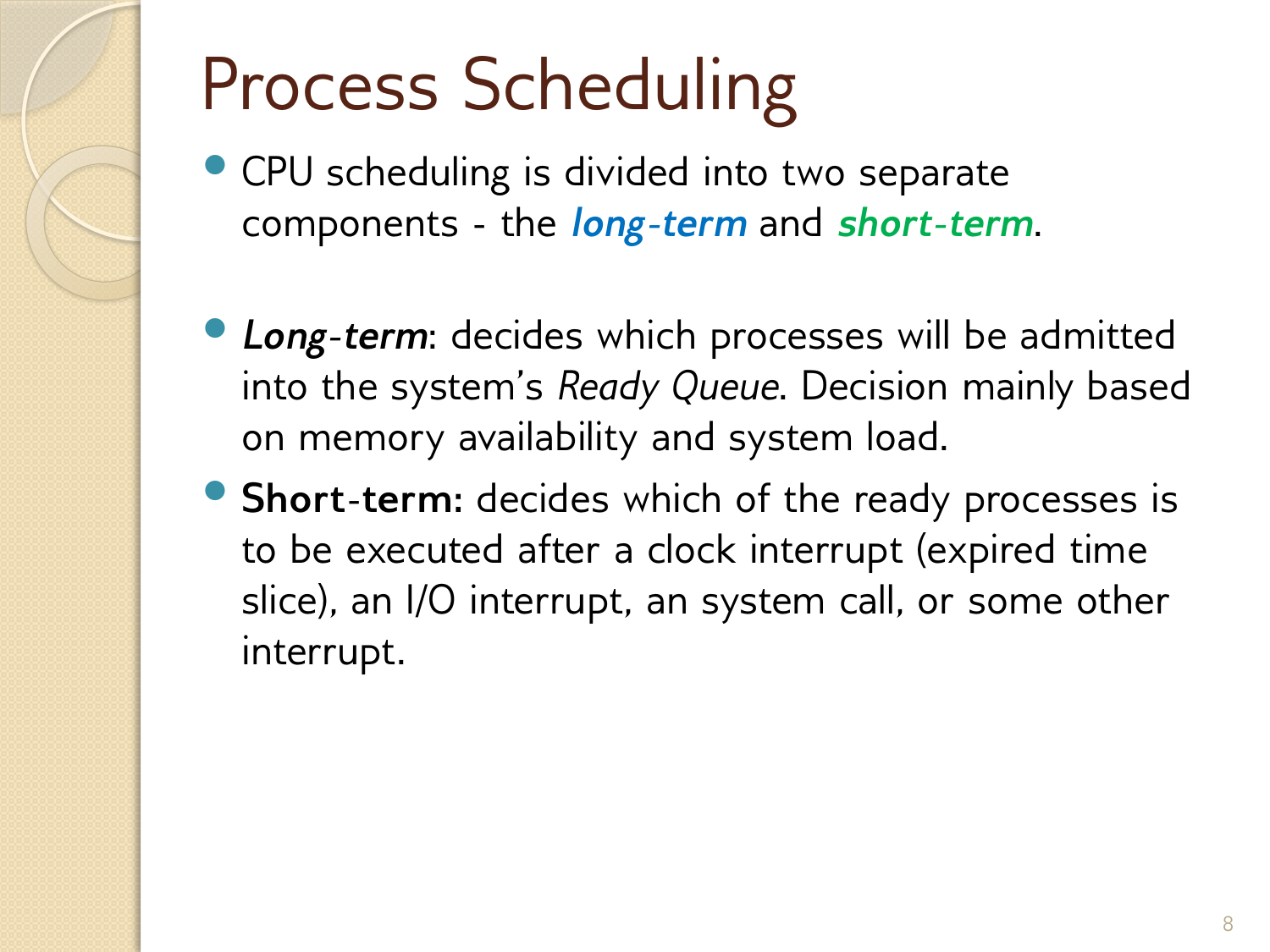

# Process Scheduling
CPU scheduling is divided into two separate components - the long-term and short-term.
Long-term: decides which processes will be admitted into the system’s Ready Queue. Decision mainly based on memory availability and system load.
Short-term: decides which of the ready processes is to be executed after a clock interrupt (expired time slice), an I/O interrupt, an system call, or some other interrupt.
8